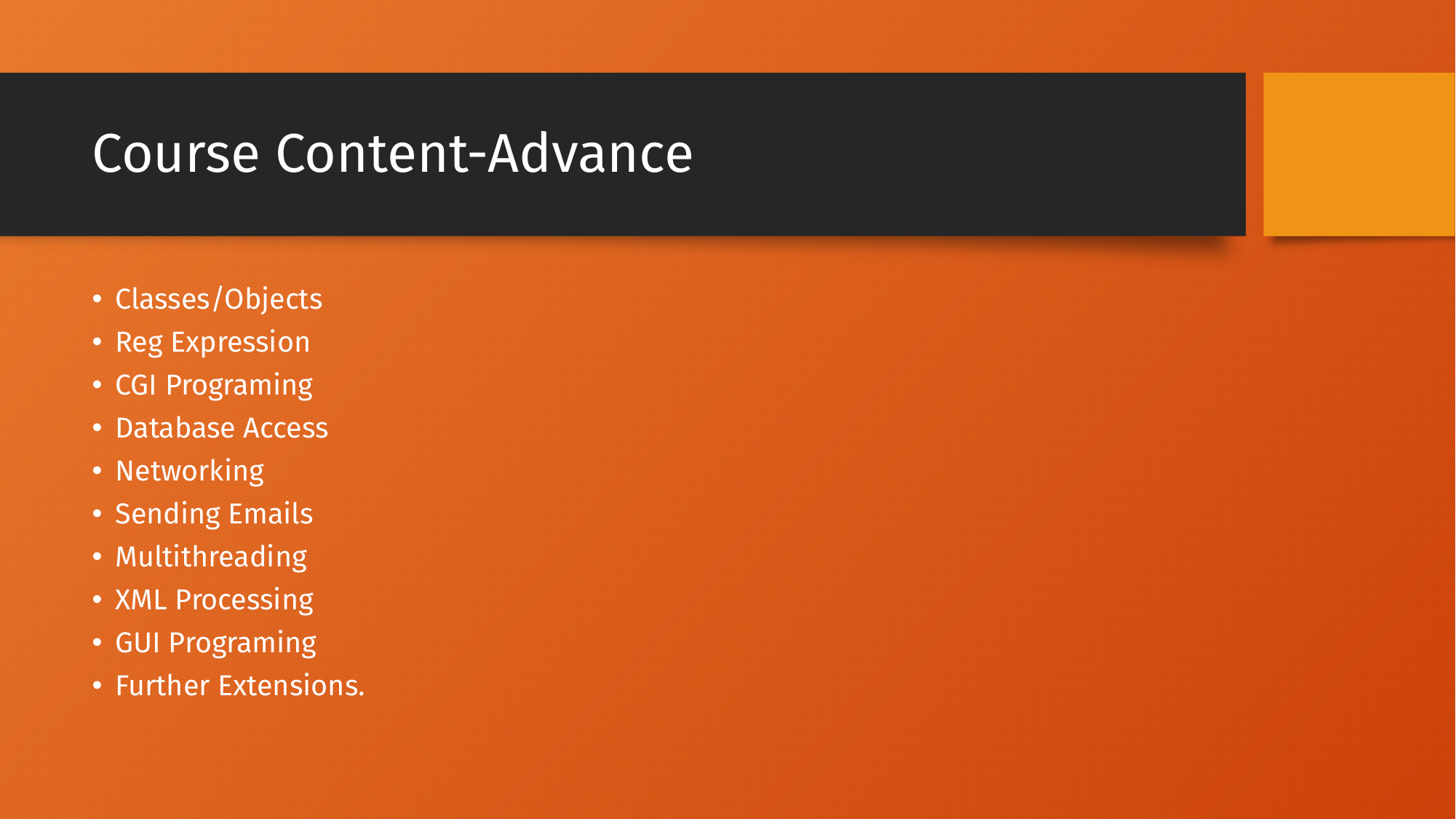

# Course Content-Advance
Classes/Objects
Reg Expression
CGI Programing
Database Access
Networking
Sending Emails
Multithreading
XML Processing
GUI Programing
Further Extensions.